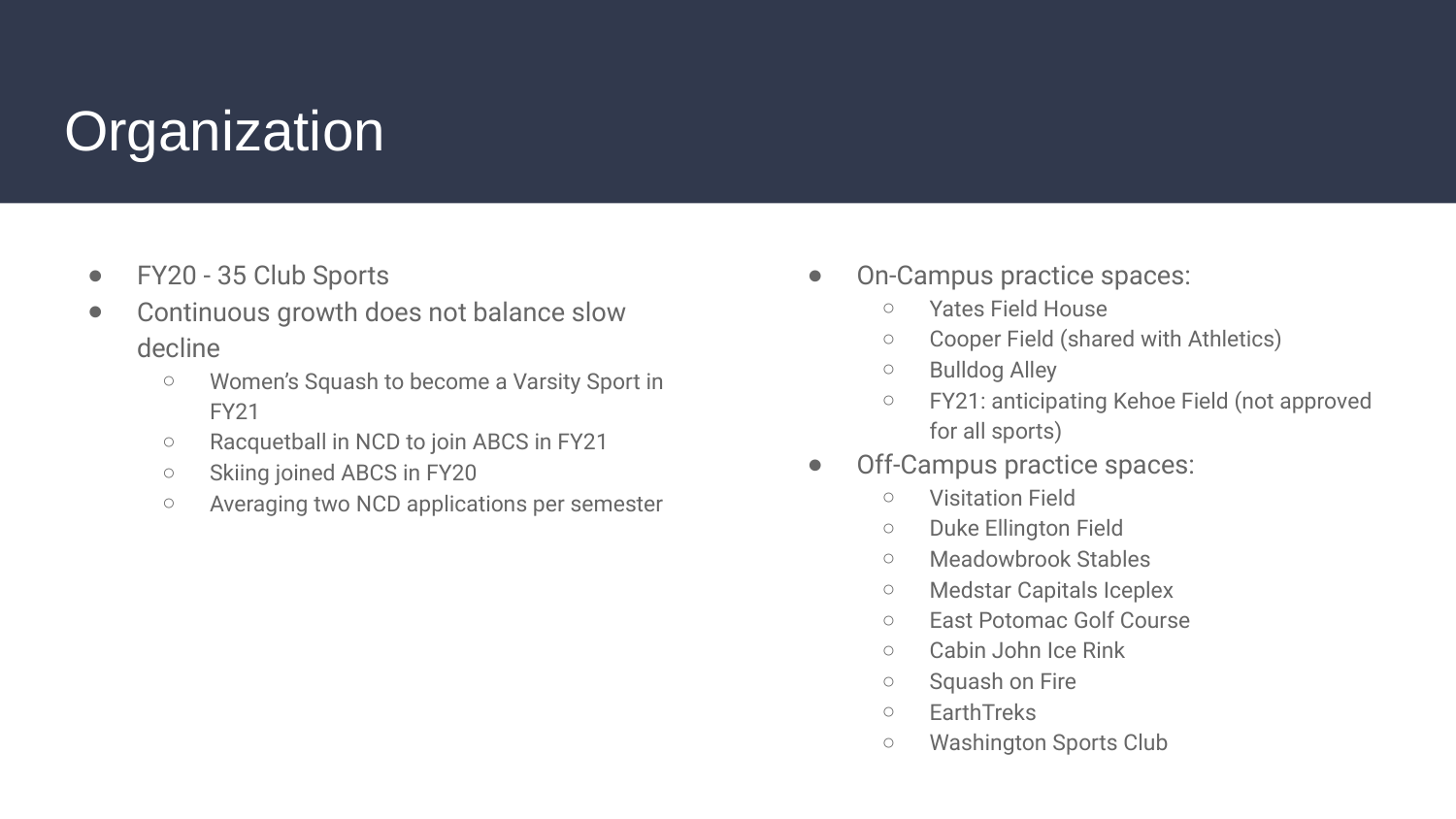

# Organization
FY20 - 35 Club Sports
Continuous growth does not balance slow decline
Women’s Squash to become a Varsity Sport in FY21
Racquetball in NCD to join ABCS in FY21
Skiing joined ABCS in FY20
Averaging two NCD applications per semester
On-Campus practice spaces:
Yates Field House
Cooper Field (shared with Athletics)
Bulldog Alley
FY21: anticipating Kehoe Field (not approved for all sports)
Off-Campus practice spaces:
Visitation Field
Duke Ellington Field
Meadowbrook Stables
Medstar Capitals Iceplex
East Potomac Golf Course
Cabin John Ice Rink
Squash on Fire
EarthTreks
Washington Sports Club